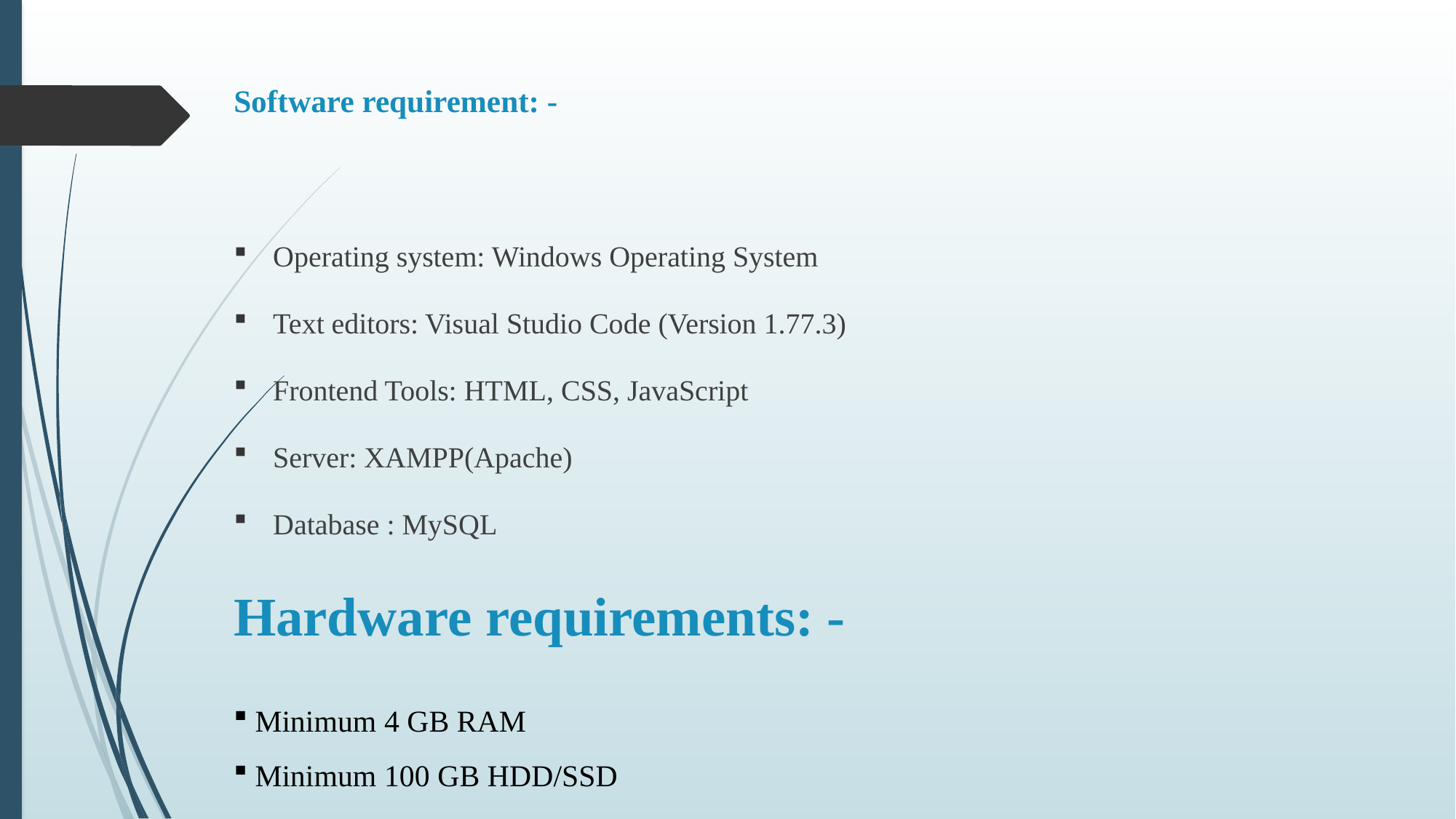

# Software requirement: -
Operating system: Windows Operating System
Text editors: Visual Studio Code (Version 1.77.3)
Frontend Tools: HTML, CSS, JavaScript
Server: XAMPP(Apache)
Database : MySQL
Hardware requirements: -

 Minimum 4 GB RAM
 Minimum 100 GB HDD/SSD